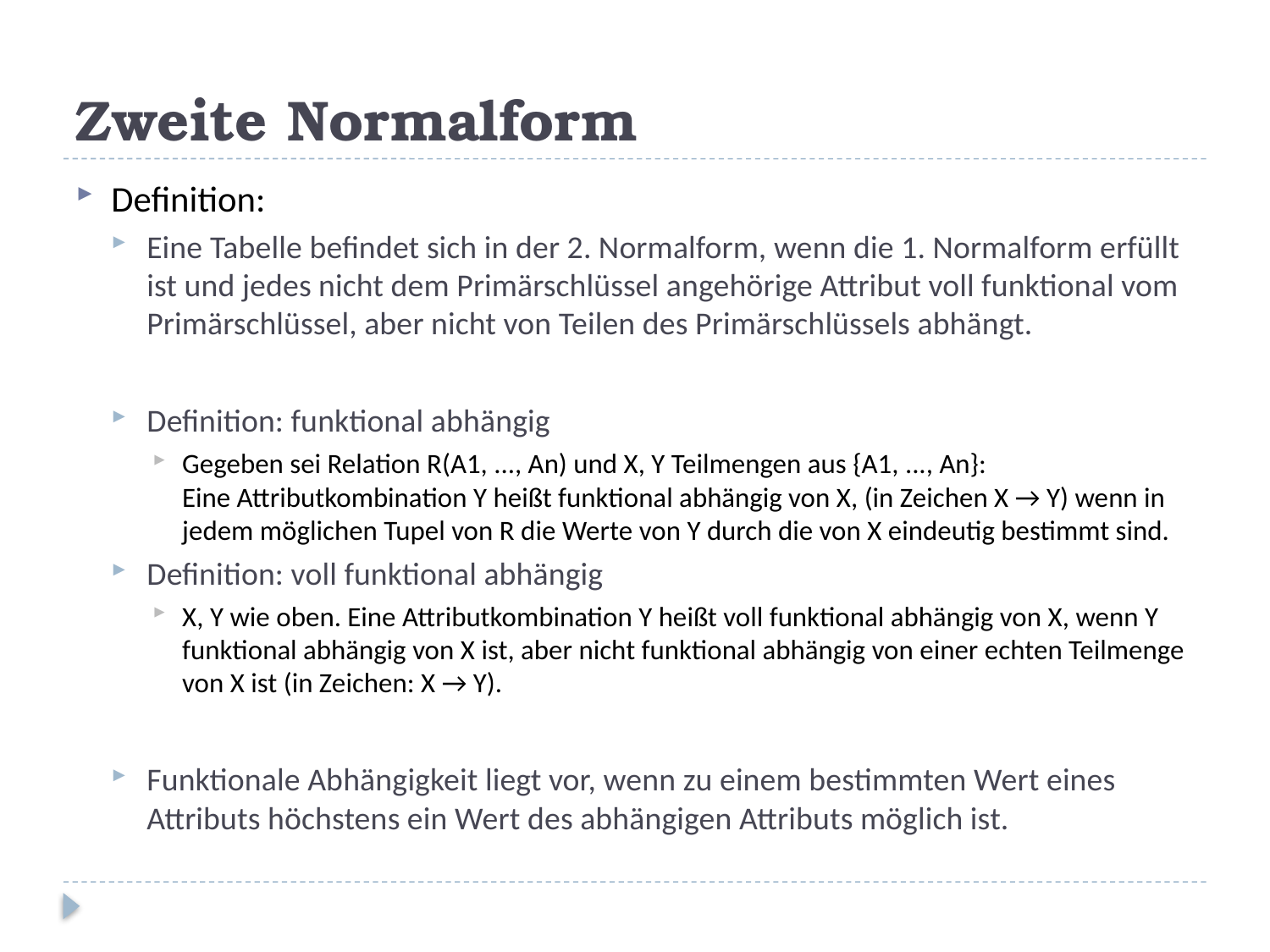

# Zweite Normalform
Definition:
Eine Tabelle befindet sich in der 2. Normalform, wenn die 1. Normalform erfüllt ist und jedes nicht dem Primärschlüssel angehörige Attribut voll funktional vom Primärschlüssel, aber nicht von Teilen des Primärschlüssels abhängt.

Definition: funktional abhängig
Gegeben sei Relation R(A1, ..., An) und X, Y Teilmengen aus {A1, ..., An}:
Eine Attributkombination Y heißt funktional abhängig von X, (in Zeichen X → Y) wenn in jedem möglichen Tupel von R die Werte von Y durch die von X eindeutig bestimmt sind.
Definition: voll funktional abhängig
X, Y wie oben. Eine Attributkombination Y heißt voll funktional abhängig von X, wenn Y funktional abhängig von X ist, aber nicht funktional abhängig von einer echten Teilmenge von X ist (in Zeichen: X → Y).

Funktionale Abhängigkeit liegt vor, wenn zu einem bestimmten Wert eines Attributs höchstens ein Wert des abhängigen Attributs möglich ist.